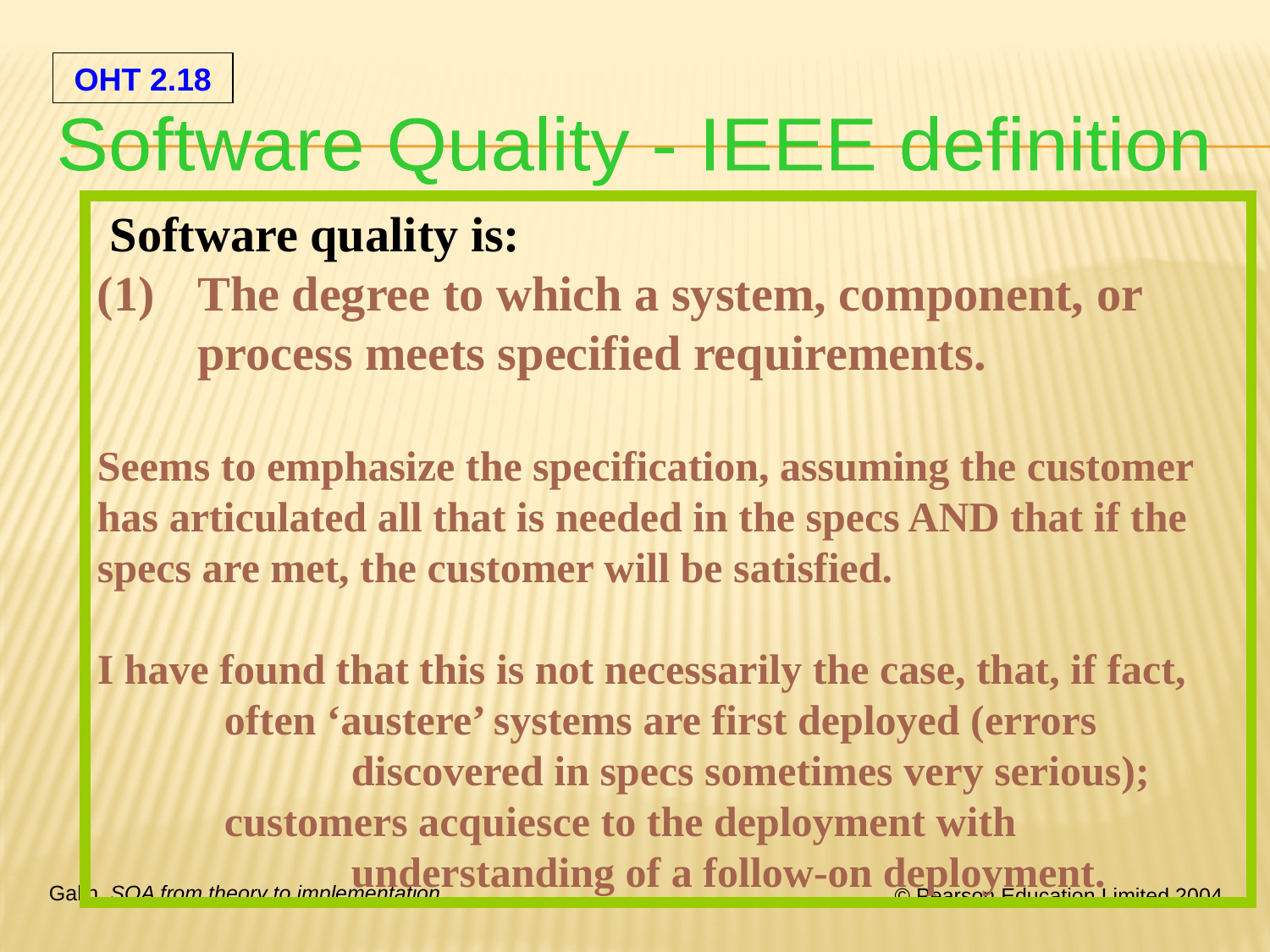

Software Quality - IEEE definition
 Software quality is:
The degree to which a system, component, or process meets specified requirements.

Seems to emphasize the specification, assuming the customer has articulated all that is needed in the specs AND that if the specs are met, the customer will be satisfied.

I have found that this is not necessarily the case, that, if fact, 	often ‘austere’ systems are first deployed (errors 			discovered in specs sometimes very serious);
	customers acquiesce to the deployment with 			understanding of a follow-on deployment.